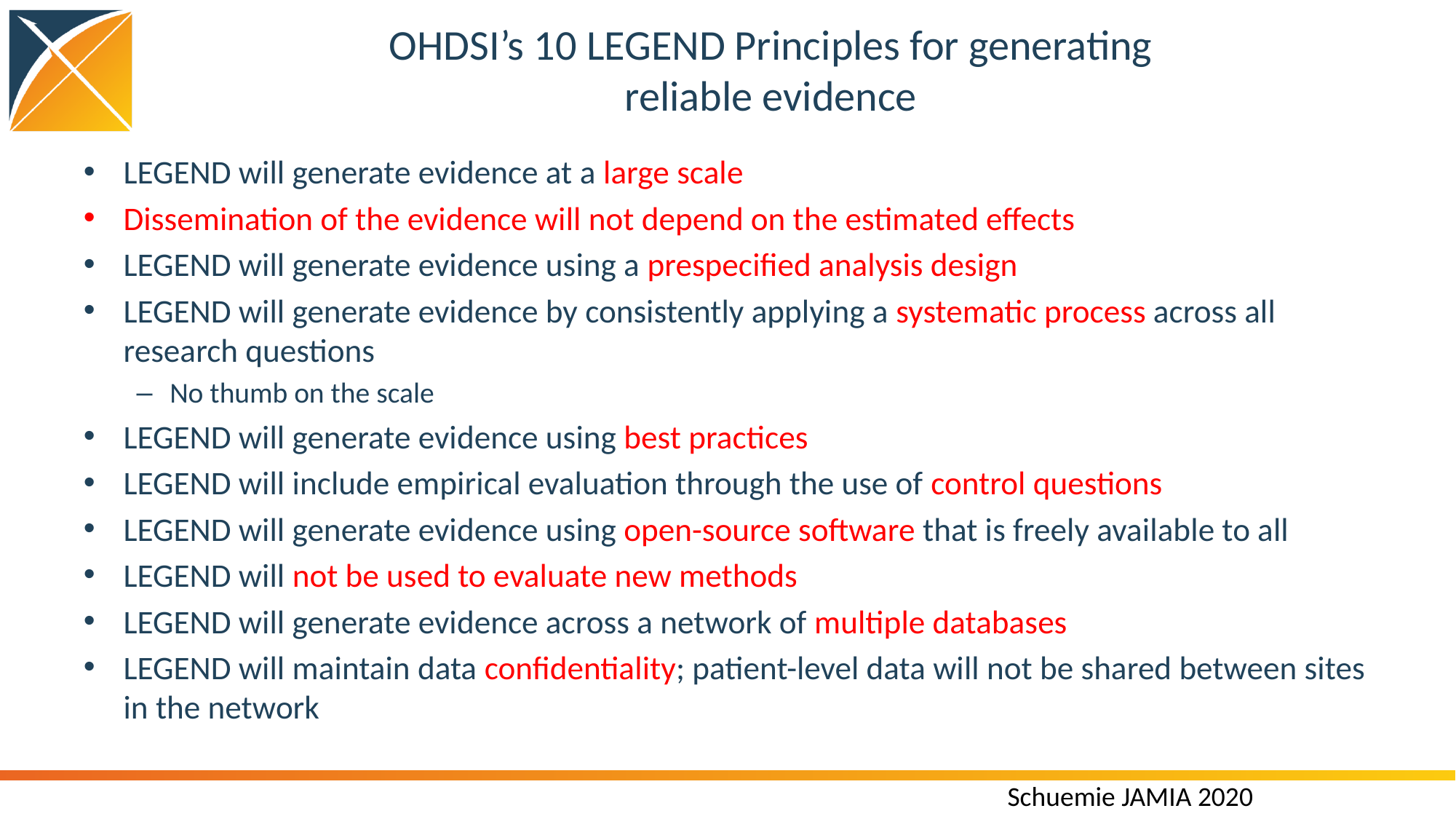

# OHDSI’s 10 LEGEND Principles for generating reliable evidence
LEGEND will generate evidence at a large scale
Dissemination of the evidence will not depend on the estimated effects
LEGEND will generate evidence using a prespecified analysis design
LEGEND will generate evidence by consistently applying a systematic process across all research questions
No thumb on the scale
LEGEND will generate evidence using best practices
LEGEND will include empirical evaluation through the use of control questions
LEGEND will generate evidence using open-source software that is freely available to all
LEGEND will not be used to evaluate new methods
LEGEND will generate evidence across a network of multiple databases
LEGEND will maintain data confidentiality; patient-level data will not be shared between sites in the network
Schuemie JAMIA 2020